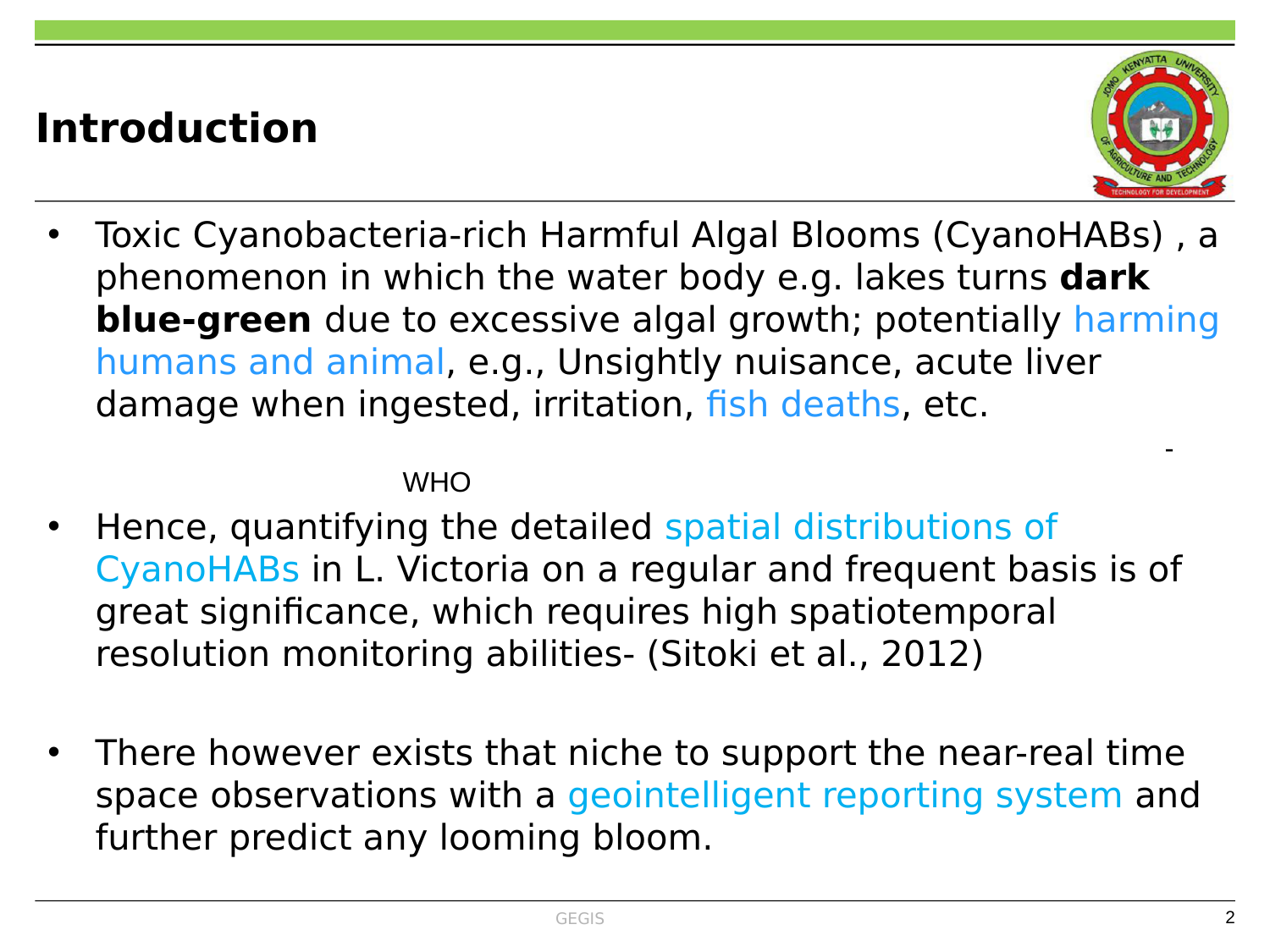

# Introduction
Toxic Cyanobacteria-rich Harmful Algal Blooms (CyanoHABs) , a phenomenon in which the water body e.g. lakes turns dark blue-green due to excessive algal growth; potentially harming humans and animal, e.g., Unsightly nuisance, acute liver damage when ingested, irritation, fish deaths, etc.
						-  WHO
Hence, quantifying the detailed spatial distributions of CyanoHABs in L. Victoria on a regular and frequent basis is of great significance, which requires high spatiotemporal resolution monitoring abilities- (Sitoki et al., 2012)

There however exists that niche to support the near-real time space observations with a geointelligent reporting system and further predict any looming bloom.